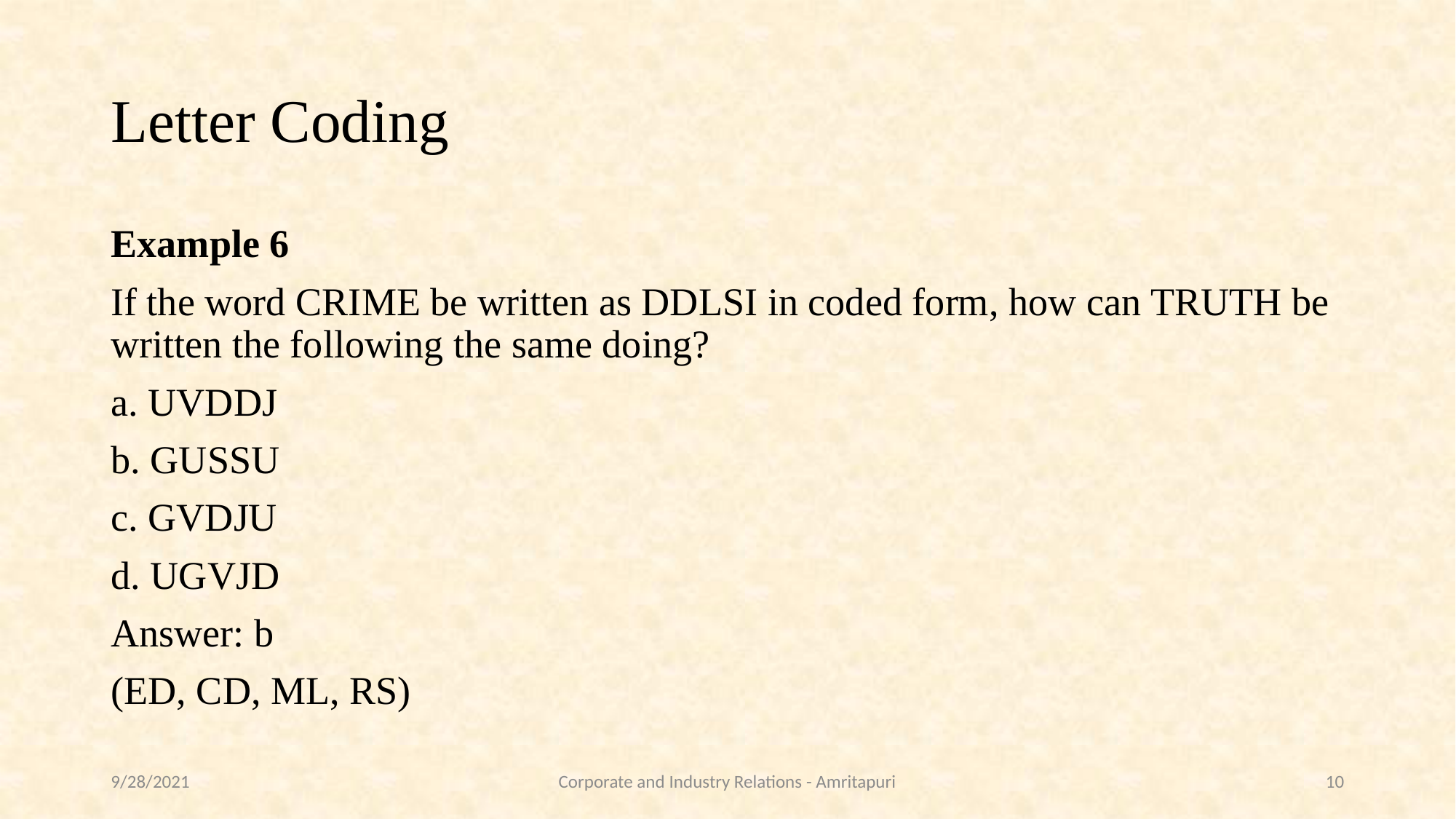

# Letter Coding
Example 6
If the word CRIME be written as DDLSI in coded form, how can TRUTH be written the following the same doing?
a. UVDDJ
b. GUSSU
c. GVDJU
d. UGVJD
Answer: b
(ED, CD, ML, RS)

9/28/2021
Corporate and Industry Relations - Amritapuri
10